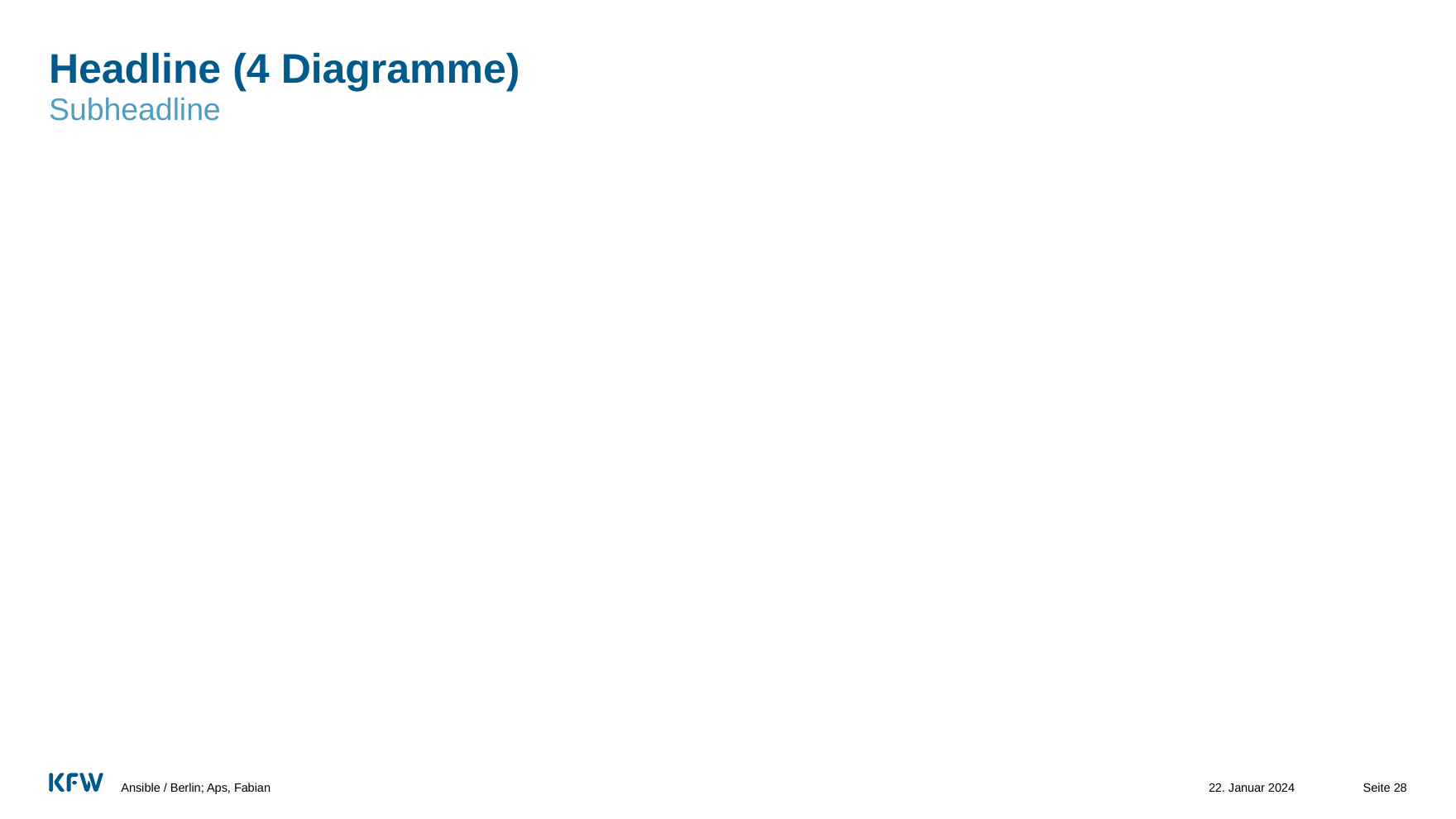

# Headline (4 Diagramme)
Subheadline

Ansible / Berlin; Aps, Fabian
22. Januar 2024
Seite 28